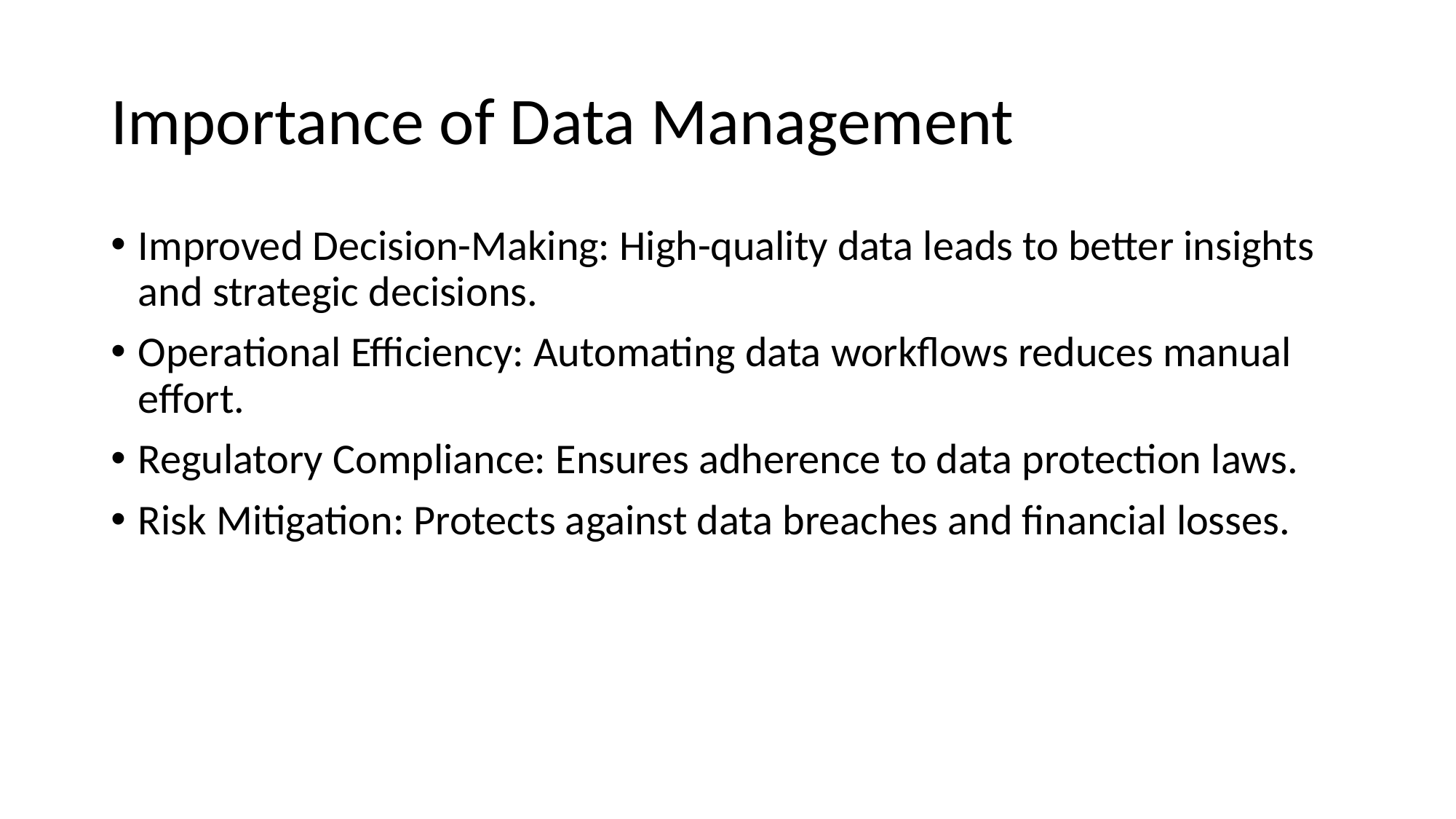

# Importance of Data Management
Improved Decision-Making: High-quality data leads to better insights and strategic decisions.
Operational Efficiency: Automating data workflows reduces manual effort.
Regulatory Compliance: Ensures adherence to data protection laws.
Risk Mitigation: Protects against data breaches and financial losses.